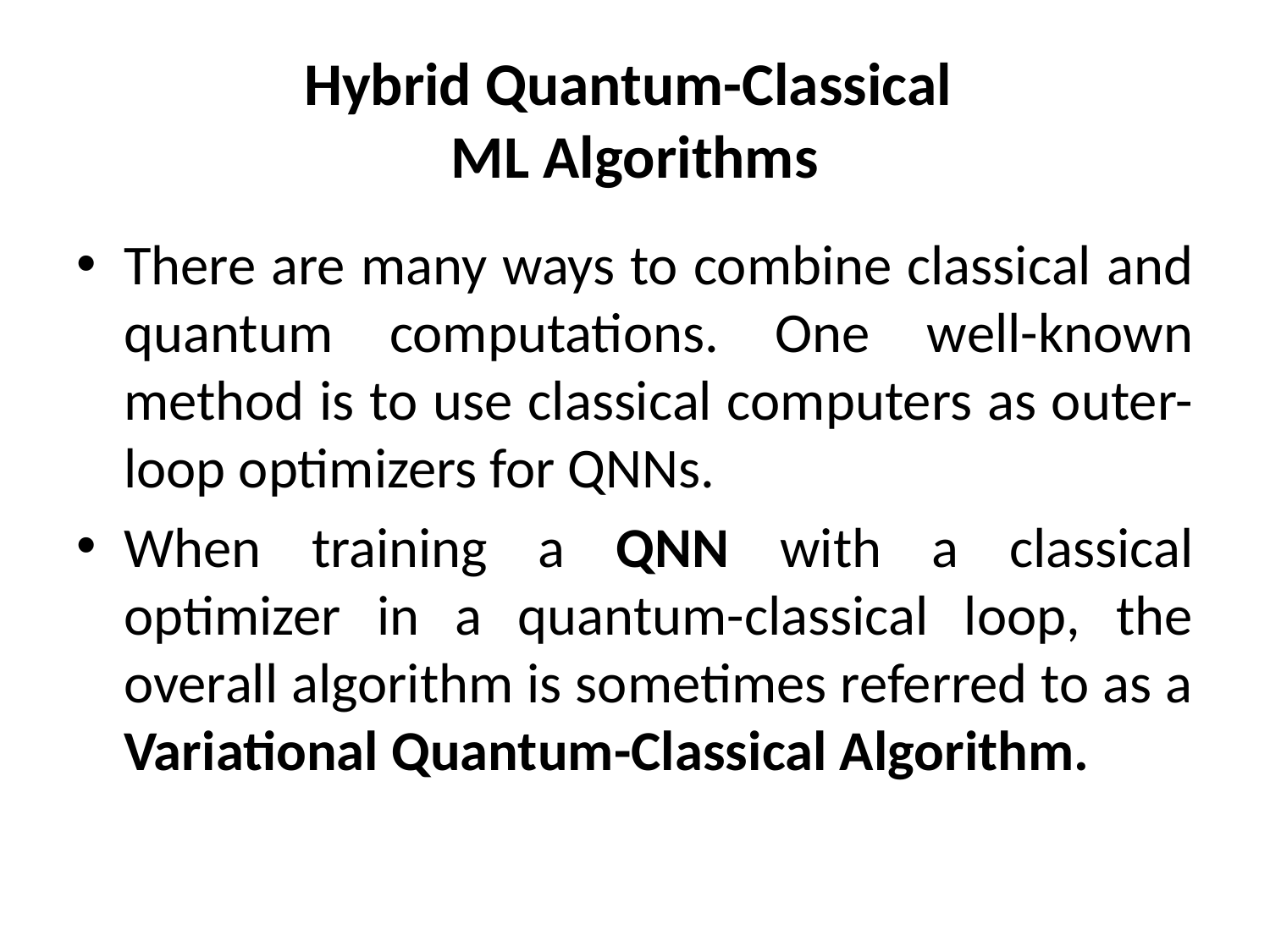

# Hybrid Quantum-Classical ML Algorithms
There are many ways to combine classical and quantum computations. One well-known method is to use classical computers as outer-loop optimizers for QNNs.
When training a QNN with a classical optimizer in a quantum-classical loop, the overall algorithm is sometimes referred to as a Variational Quantum-Classical Algorithm.